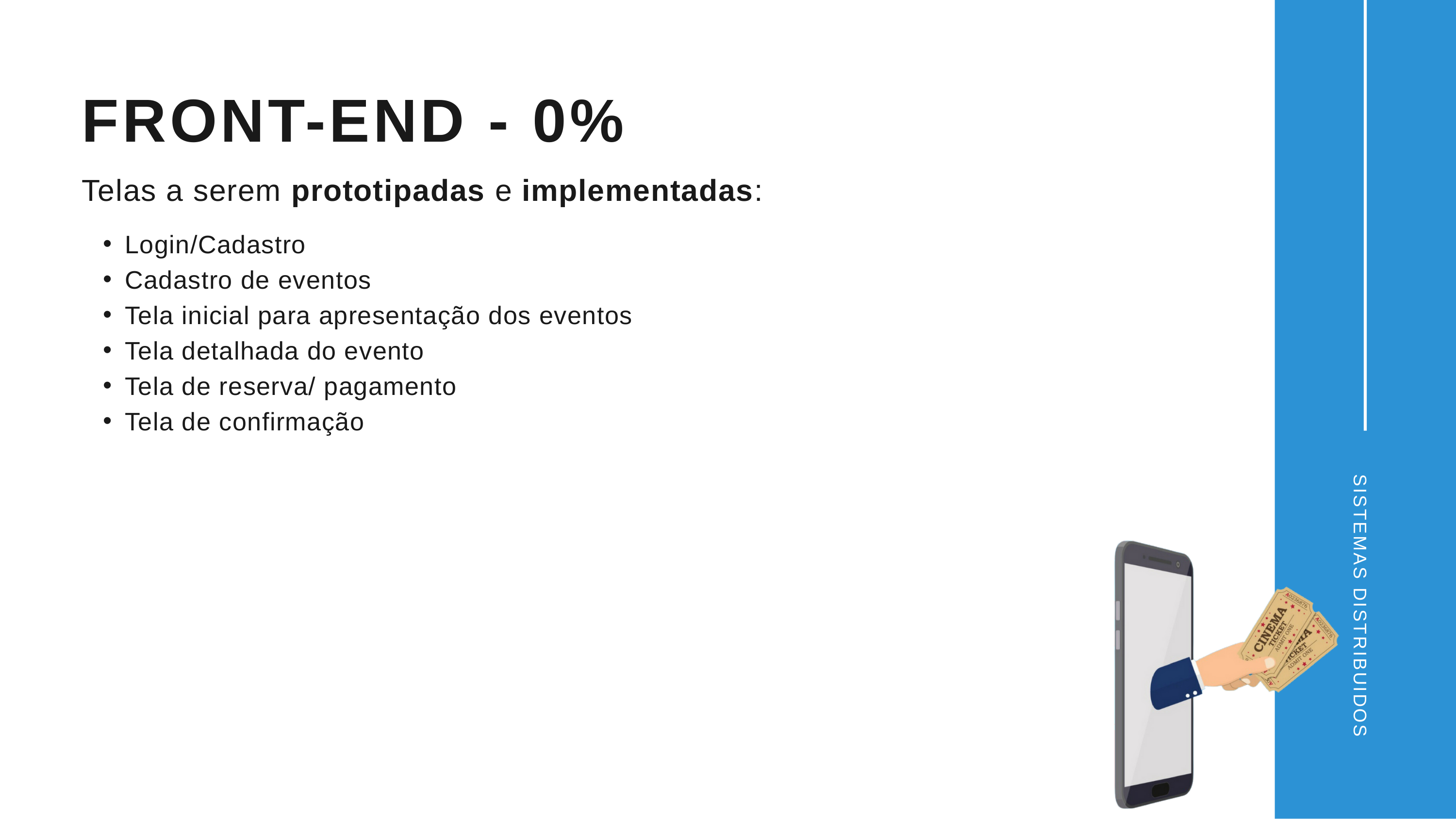

FRONT-END - 0%
Telas a serem prototipadas e implementadas:

Login/Cadastro
Cadastro de eventos
Tela inicial para apresentação dos eventos
Tela detalhada do evento
Tela de reserva/ pagamento
Tela de confirmação

SISTEMAS DISTRIBUIDOS